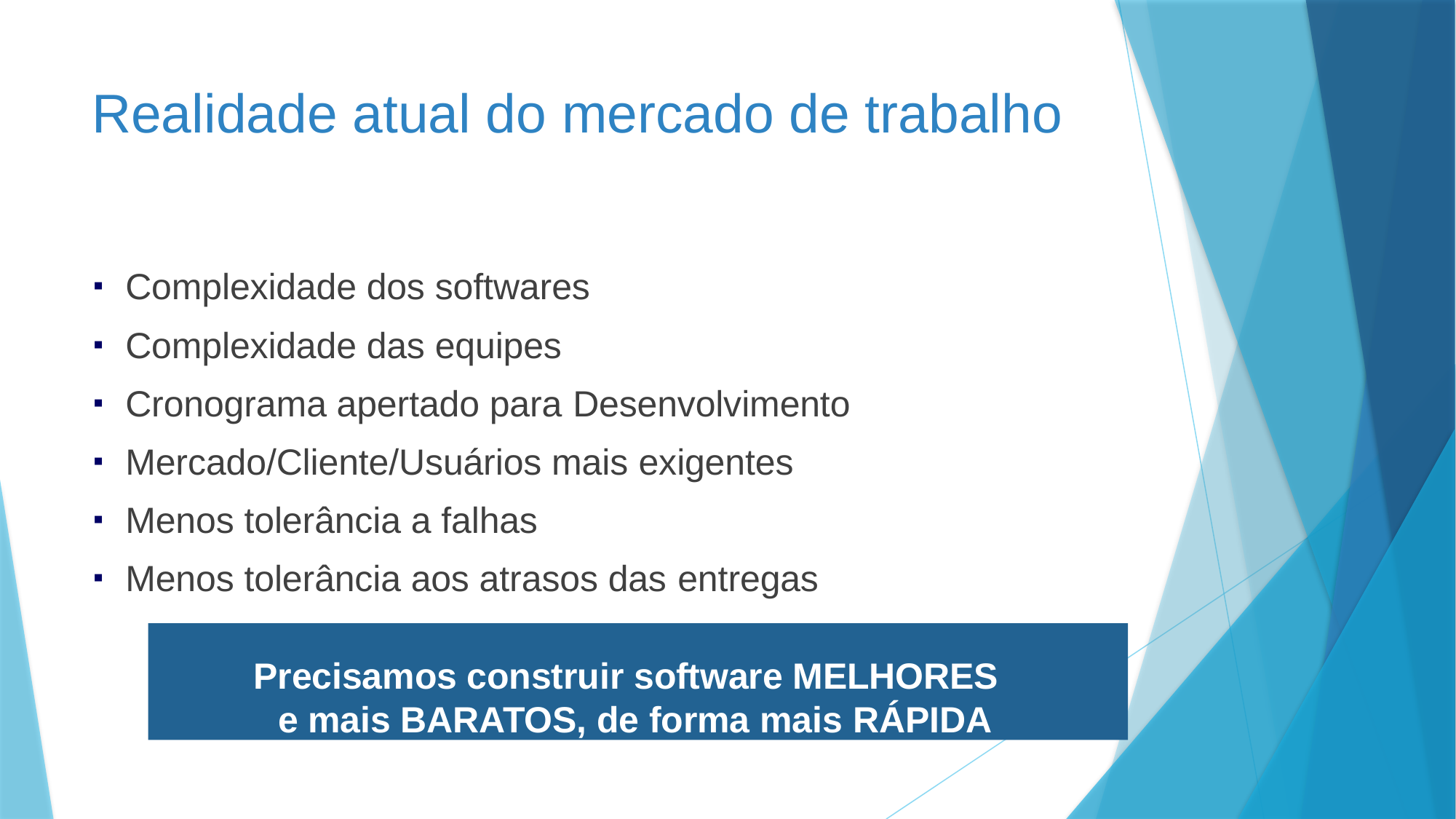

# Realidade atual do mercado de trabalho
Complexidade dos softwares
Complexidade das equipes
Cronograma apertado para Desenvolvimento
Mercado/Cliente/Usuários mais exigentes
Menos tolerância a falhas
Menos tolerância aos atrasos das entregas

Precisamos construir software MELHORES  e mais BARATOS, de forma mais RÁPIDA